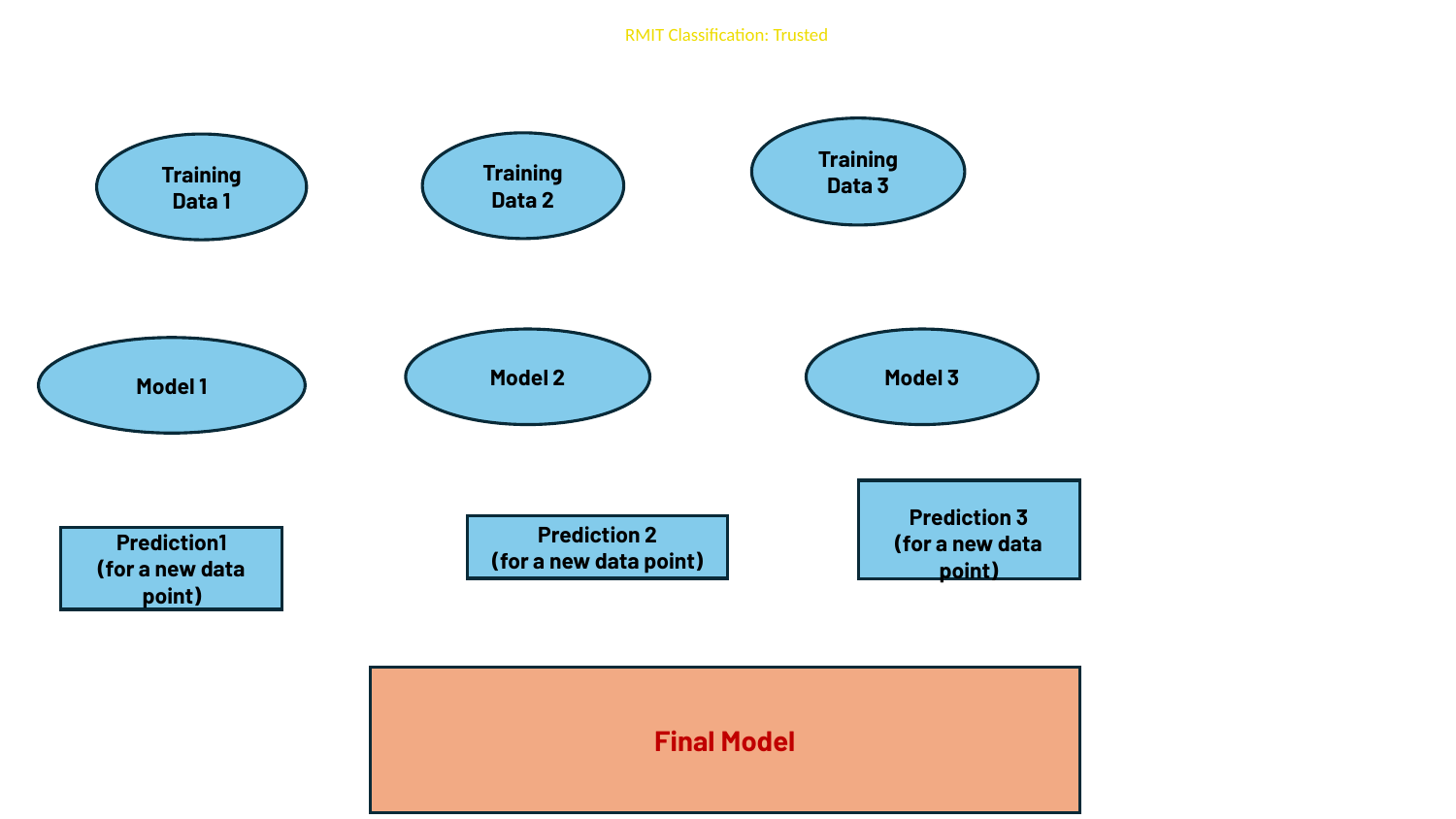

Training Data 3
Training Data 2
Training Data 1
Model 2
Model 3
Model 1

Prediction 3
(for a new data point)

Prediction 2
(for a new data point)
Prediction1
(for a new data point)
Final Model